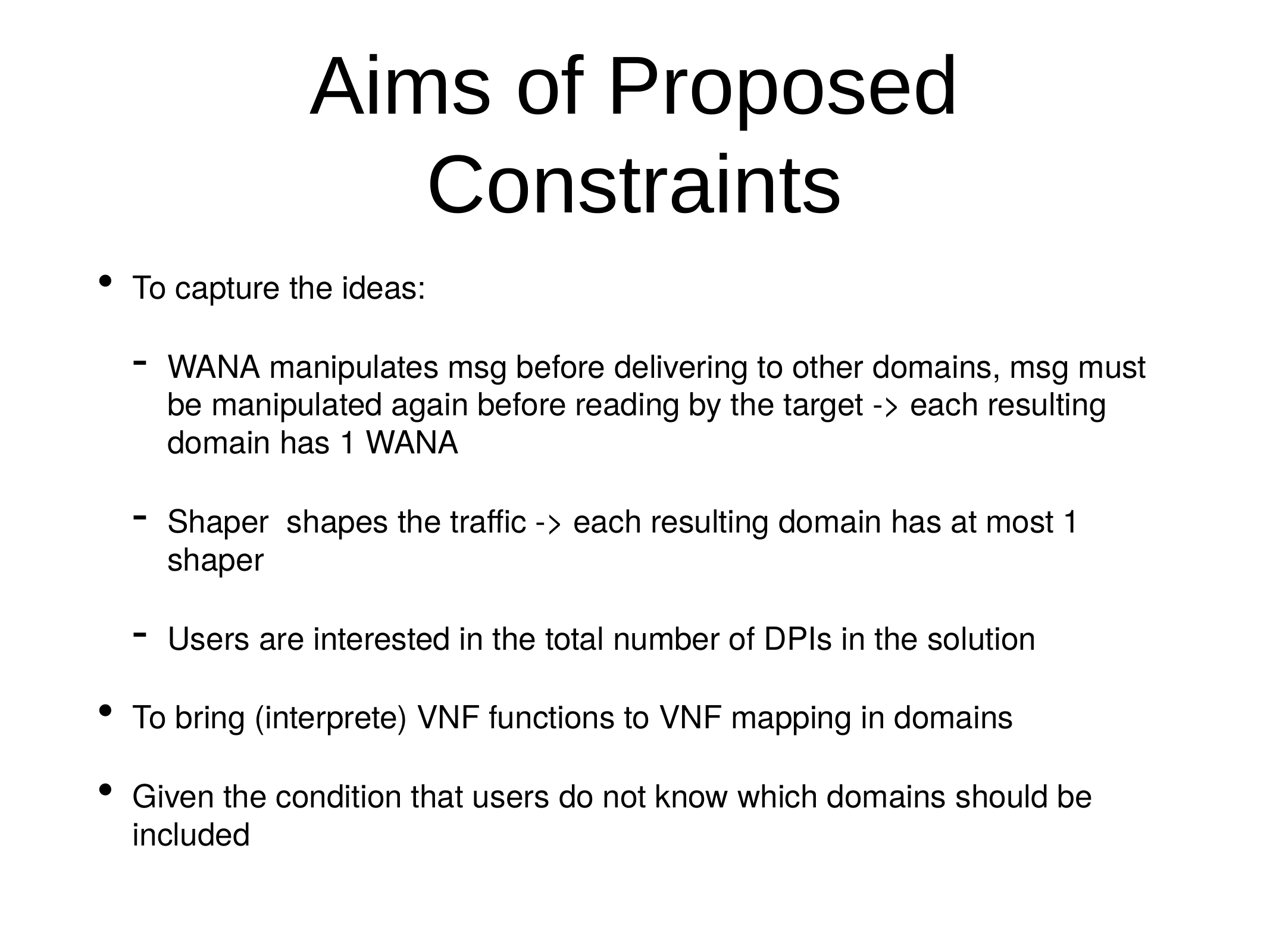

# Aims of Proposed Constraints
To capture the ideas:
WANA manipulates msg before delivering to other domains, msg must be manipulated again before reading by the target -> each resulting domain has 1 WANA
Shaper  shapes the traffic -> each resulting domain has at most 1 shaper
Users are interested in the total number of DPIs in the solution
To bring (interprete) VNF functions to VNF mapping in domains
Given the condition that users do not know which domains should be included